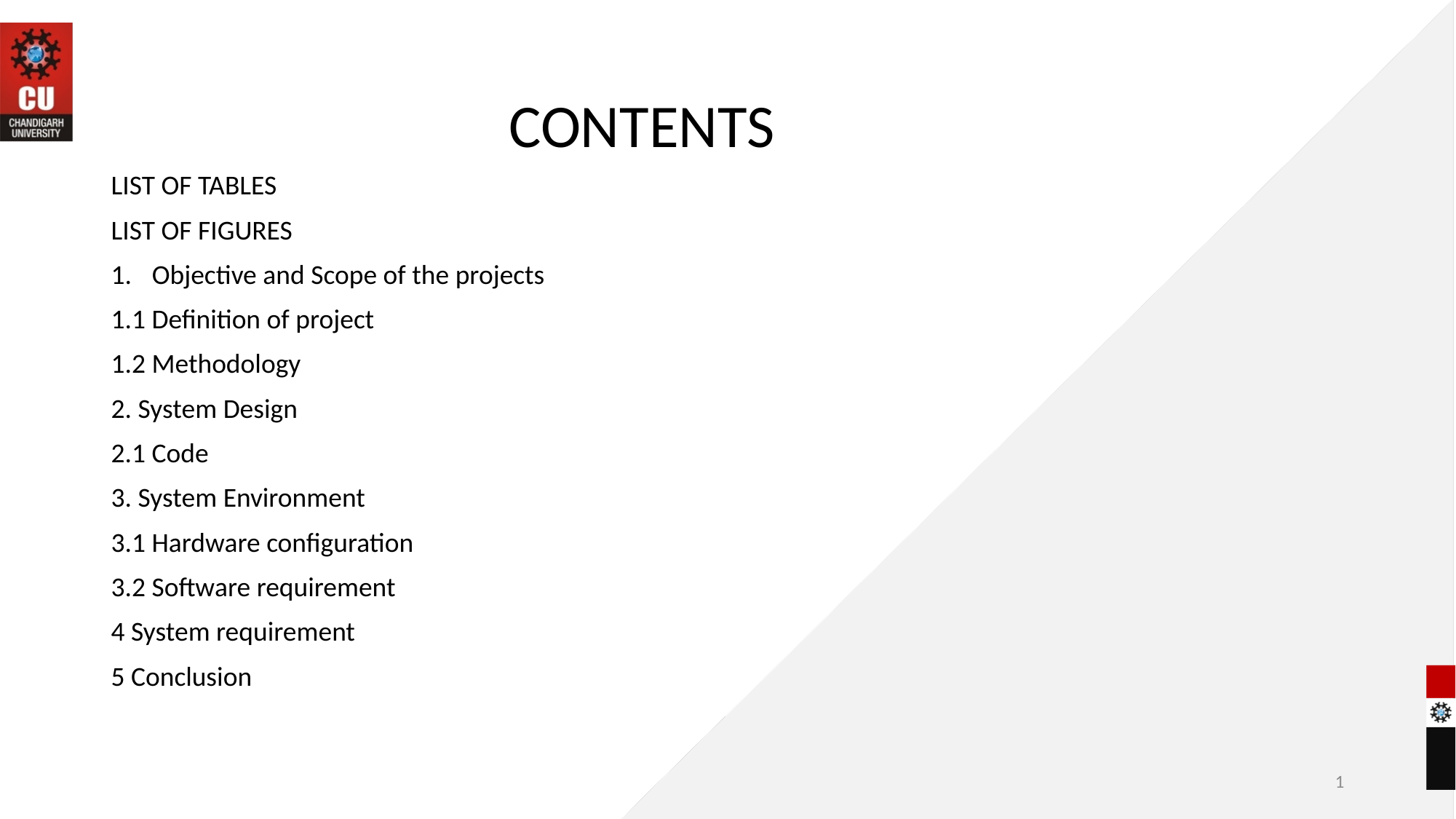

# CONTENTS
LIST OF TABLES
LIST OF FIGURES
Objective and Scope of the projects
1.1 Definition of project
1.2 Methodology
2. System Design
2.1 Code
3. System Environment
3.1 Hardware configuration
3.2 Software requirement
4 System requirement
5 Conclusion

1